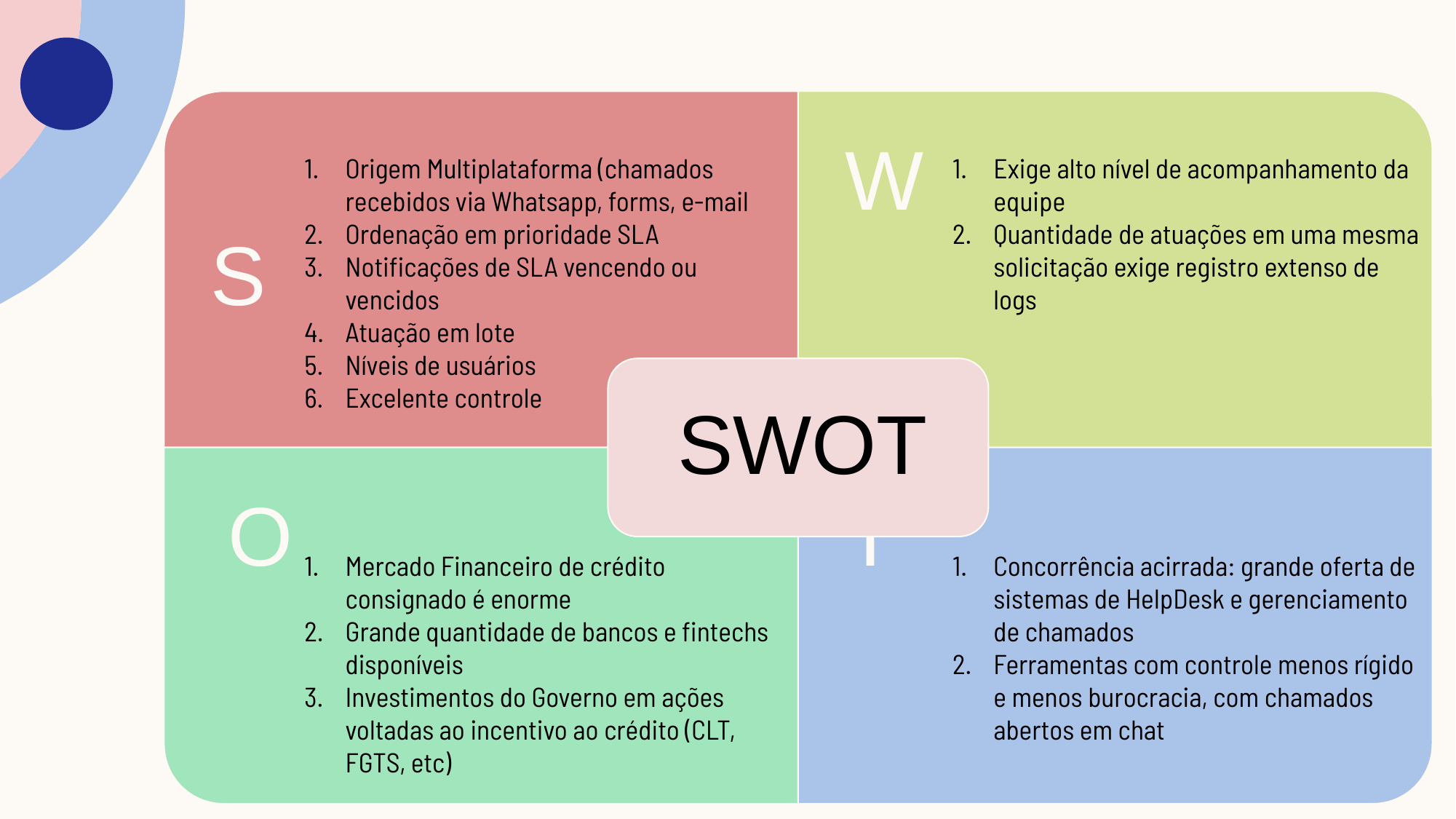

S
W
O
T
SWOT
Origem Multiplataforma (chamados recebidos via Whatsapp, forms, e-mail
Ordenação em prioridade SLA
Notificações de SLA vencendo ou vencidos
Atuação em lote
Níveis de usuários
Excelente controle

Exige alto nível de acompanhamento da equipe
Quantidade de atuações em uma mesma solicitação exige registro extenso de logs

Mercado Financeiro de crédito consignado é enorme
Grande quantidade de bancos e fintechs disponíveis
Investimentos do Governo em ações voltadas ao incentivo ao crédito (CLT, FGTS, etc)
Concorrência acirrada: grande oferta de sistemas de HelpDesk e gerenciamento de chamados
Ferramentas com controle menos rígido e menos burocracia, com chamados abertos em chat